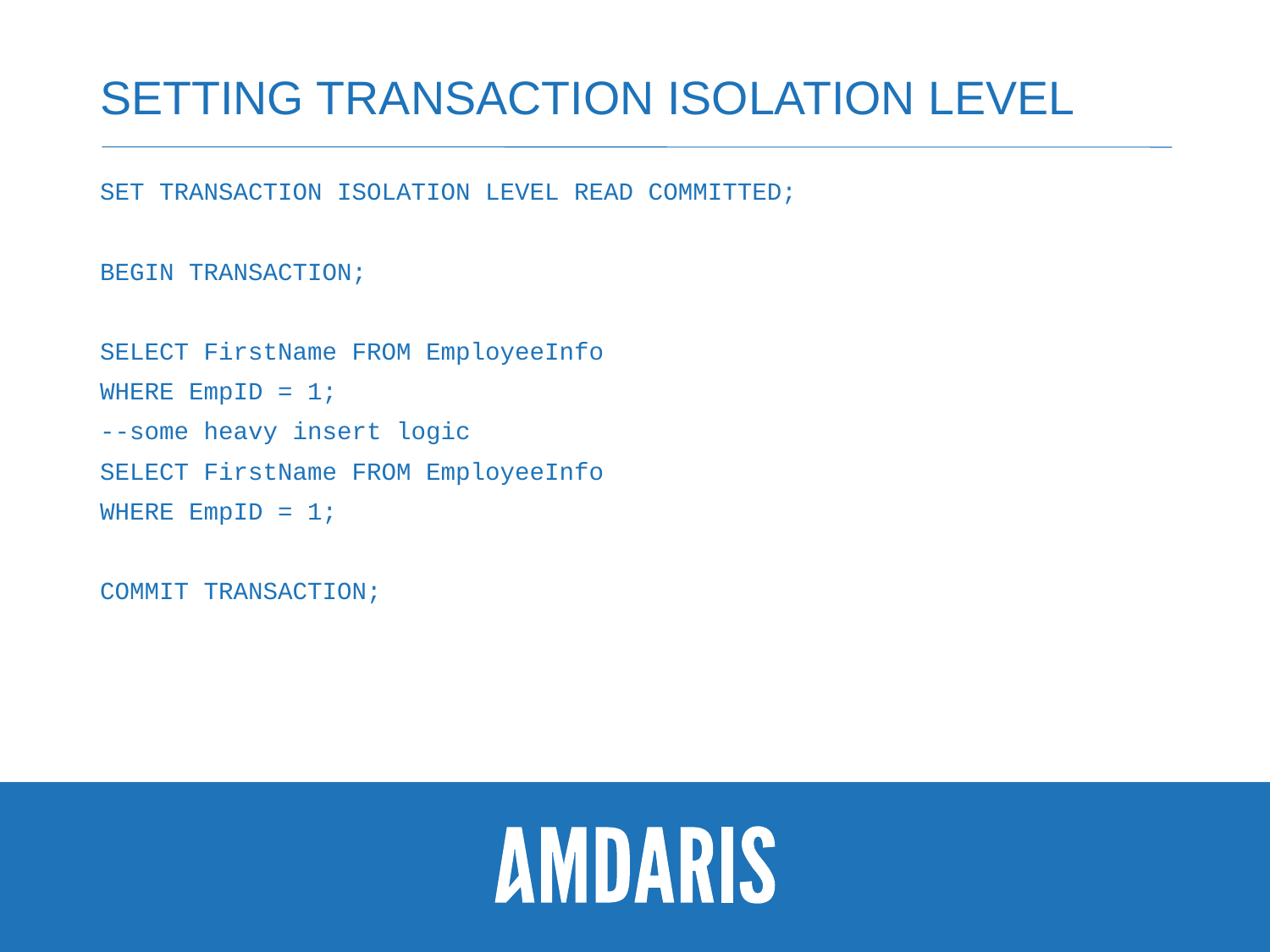

# Setting transaction Isolation Level
SET TRANSACTION ISOLATION LEVEL READ COMMITTED;

BEGIN TRANSACTION;

SELECT FirstName FROM EmployeeInfo
WHERE EmpID = 1;
--some heavy insert logic
SELECT FirstName FROM EmployeeInfo
WHERE EmpID = 1;

COMMIT TRANSACTION;